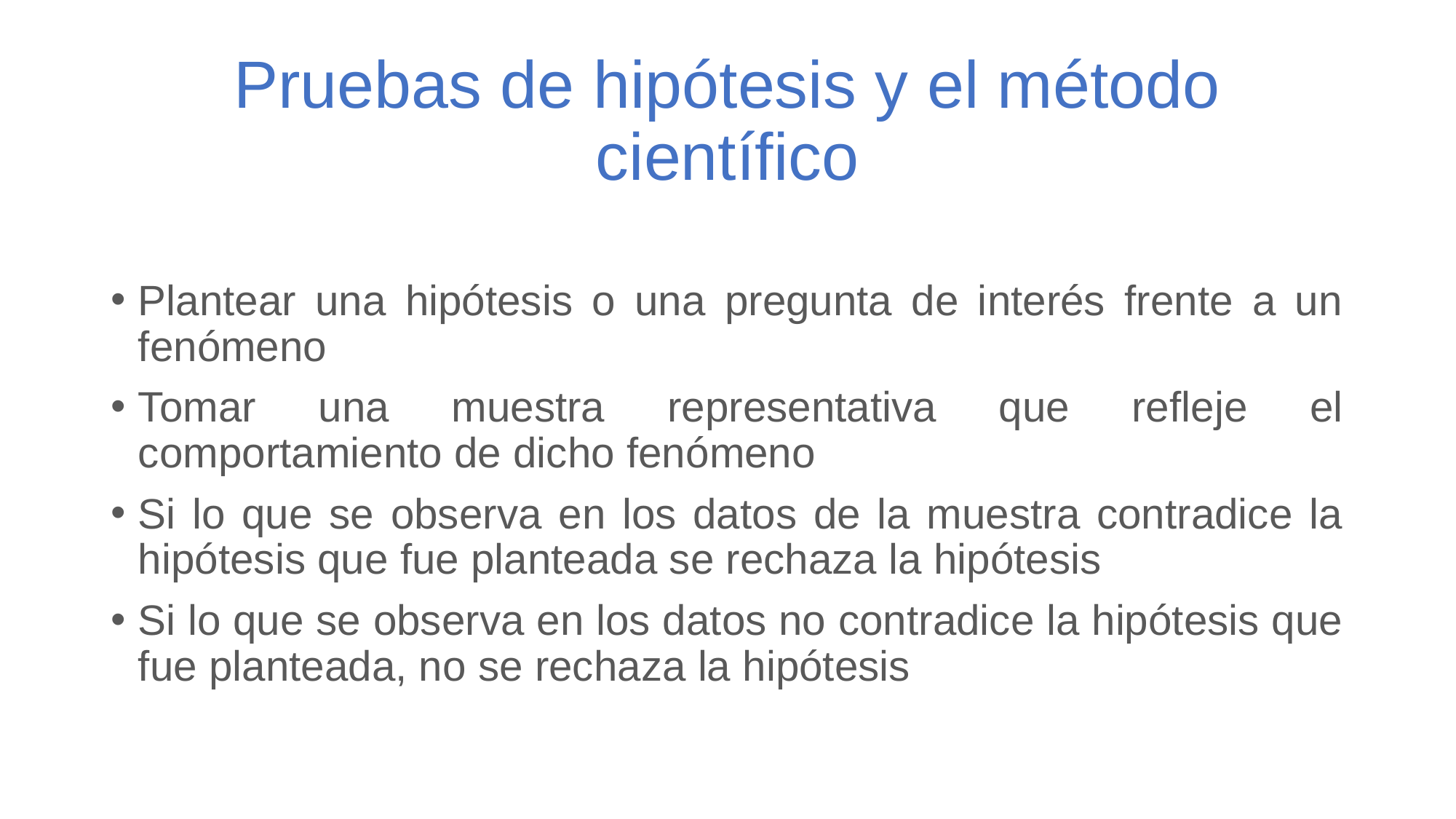

# Pruebas de hipótesis y el método científico
Plantear una hipótesis o una pregunta de interés frente a un fenómeno
Tomar una muestra representativa que refleje el comportamiento de dicho fenómeno
Si lo que se observa en los datos de la muestra contradice la hipótesis que fue planteada se rechaza la hipótesis
Si lo que se observa en los datos no contradice la hipótesis que fue planteada, no se rechaza la hipótesis